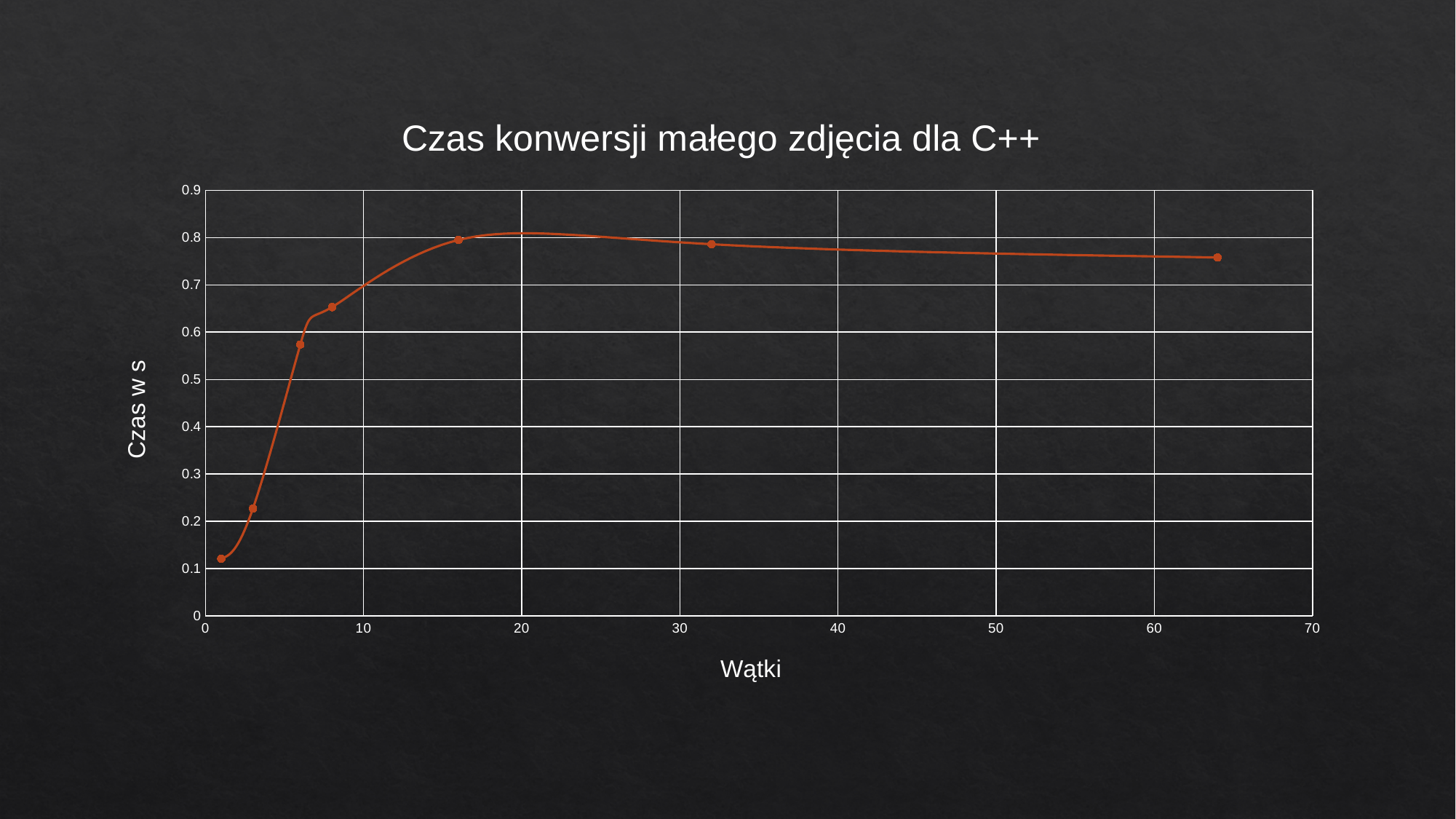

### Chart: Czas konwersji małego zdjęcia dla C++

| Category |  |
|---|---|